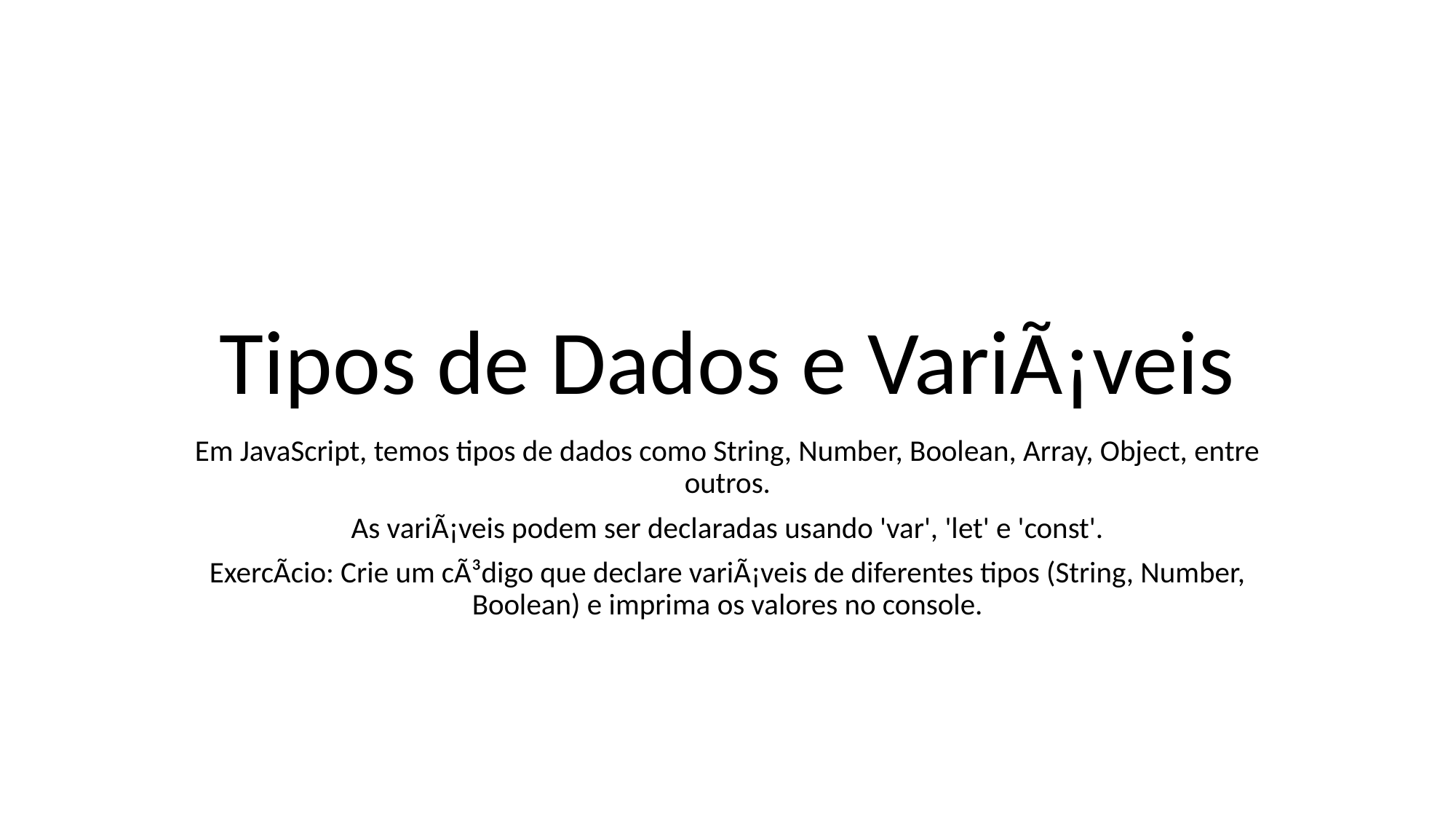

# Tipos de Dados e VariÃ¡veis
Em JavaScript, temos tipos de dados como String, Number, Boolean, Array, Object, entre outros.
As variÃ¡veis podem ser declaradas usando 'var', 'let' e 'const'.
ExercÃ­cio: Crie um cÃ³digo que declare variÃ¡veis de diferentes tipos (String, Number, Boolean) e imprima os valores no console.